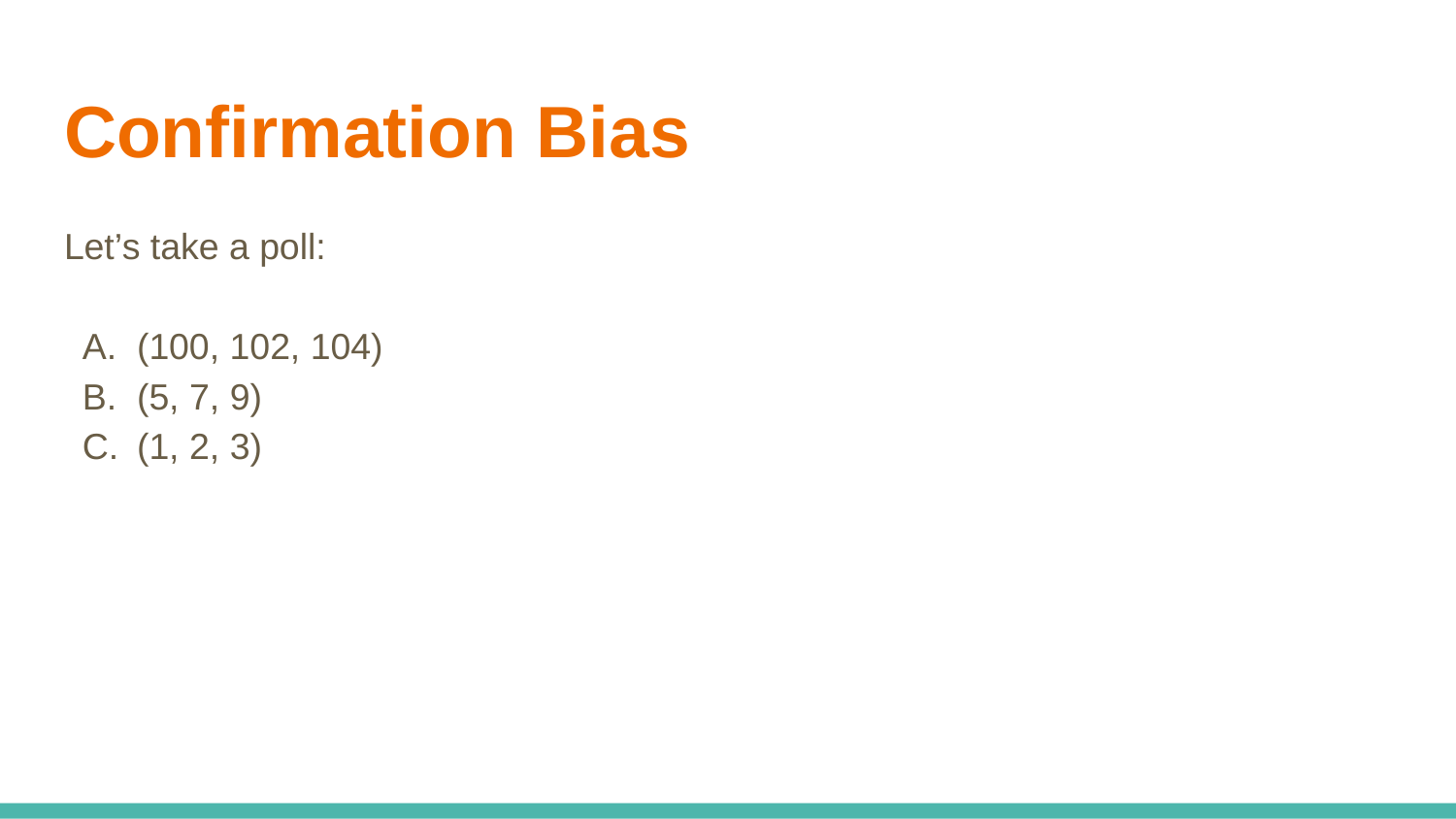

# Confirmation Bias
Let’s take a poll:

(100, 102, 104)
(5, 7, 9)
(1, 2, 3)